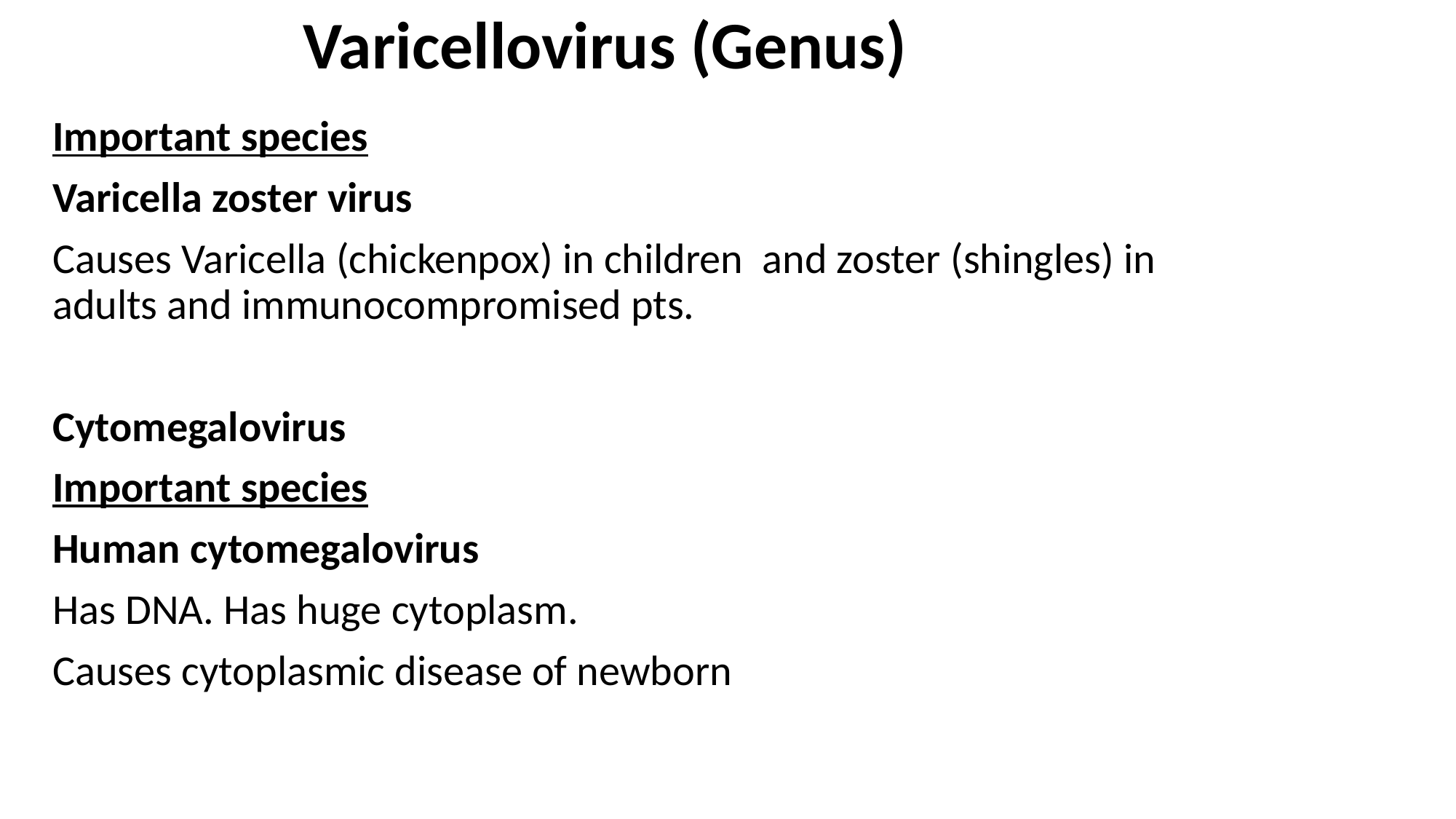

# Varicellovirus (Genus)
Important species
Varicella zoster virus
Causes Varicella (chickenpox) in children  and zoster (shingles) in adults and immunocompromised pts.

Cytomegalovirus
Important species
Human cytomegalovirus
Has DNA. Has huge cytoplasm.
Causes cytoplasmic disease of newborn